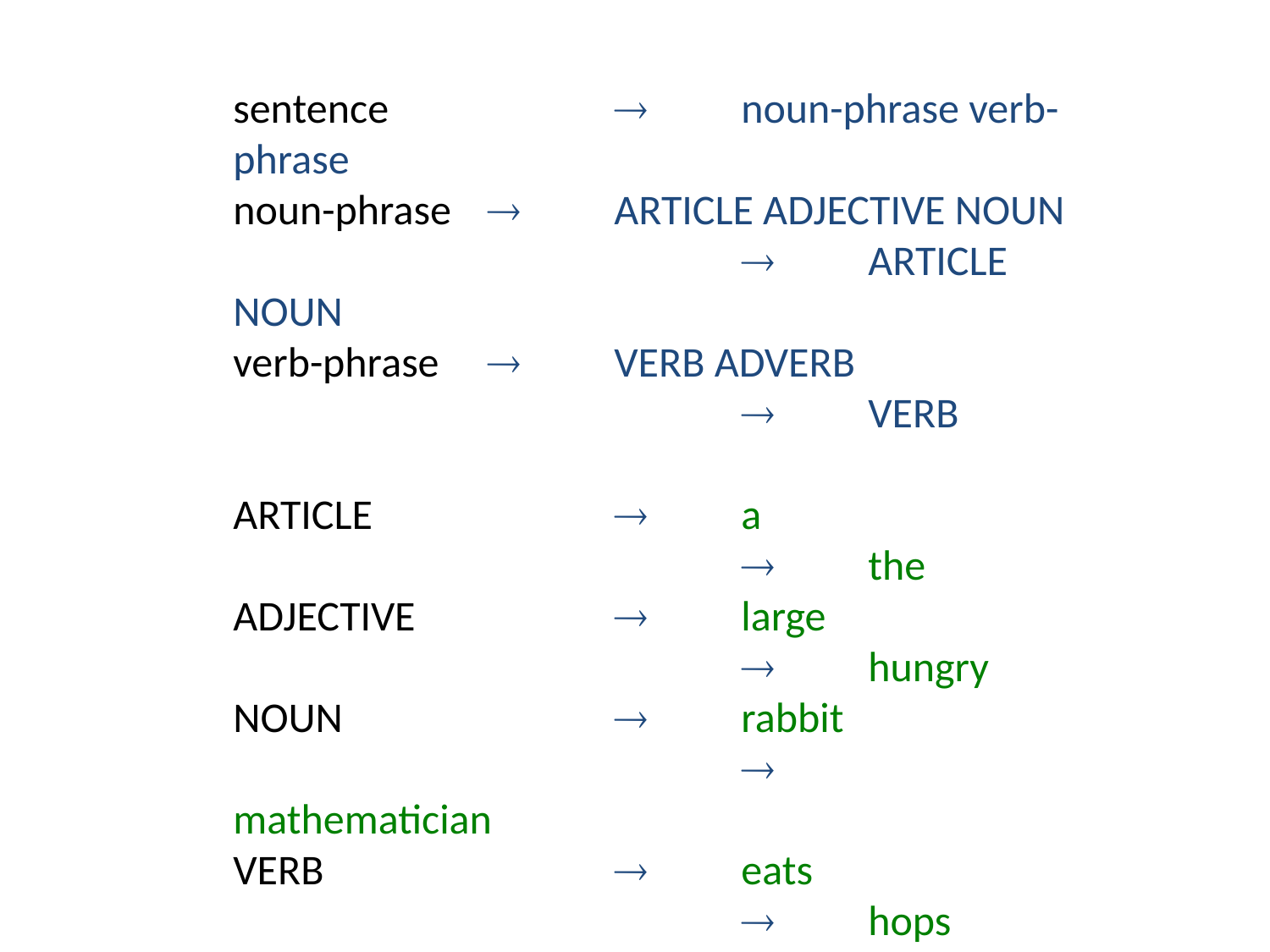

sentence		→	noun-phrase verb-phrase
noun-phrase	→	ARTICLE ADJECTIVE NOUN
				→	ARTICLE NOUN
verb-phrase	→	VERB ADVERB
				→ 	VERB

ARTICLE		→	a
				→ 	the
ADJECTIVE		→	large
				→ 	hungry
NOUN			→	rabbit
				→	mathematician
VERB			→	eats
				→	hops
ADVERB		→	quickly
				→	wildly